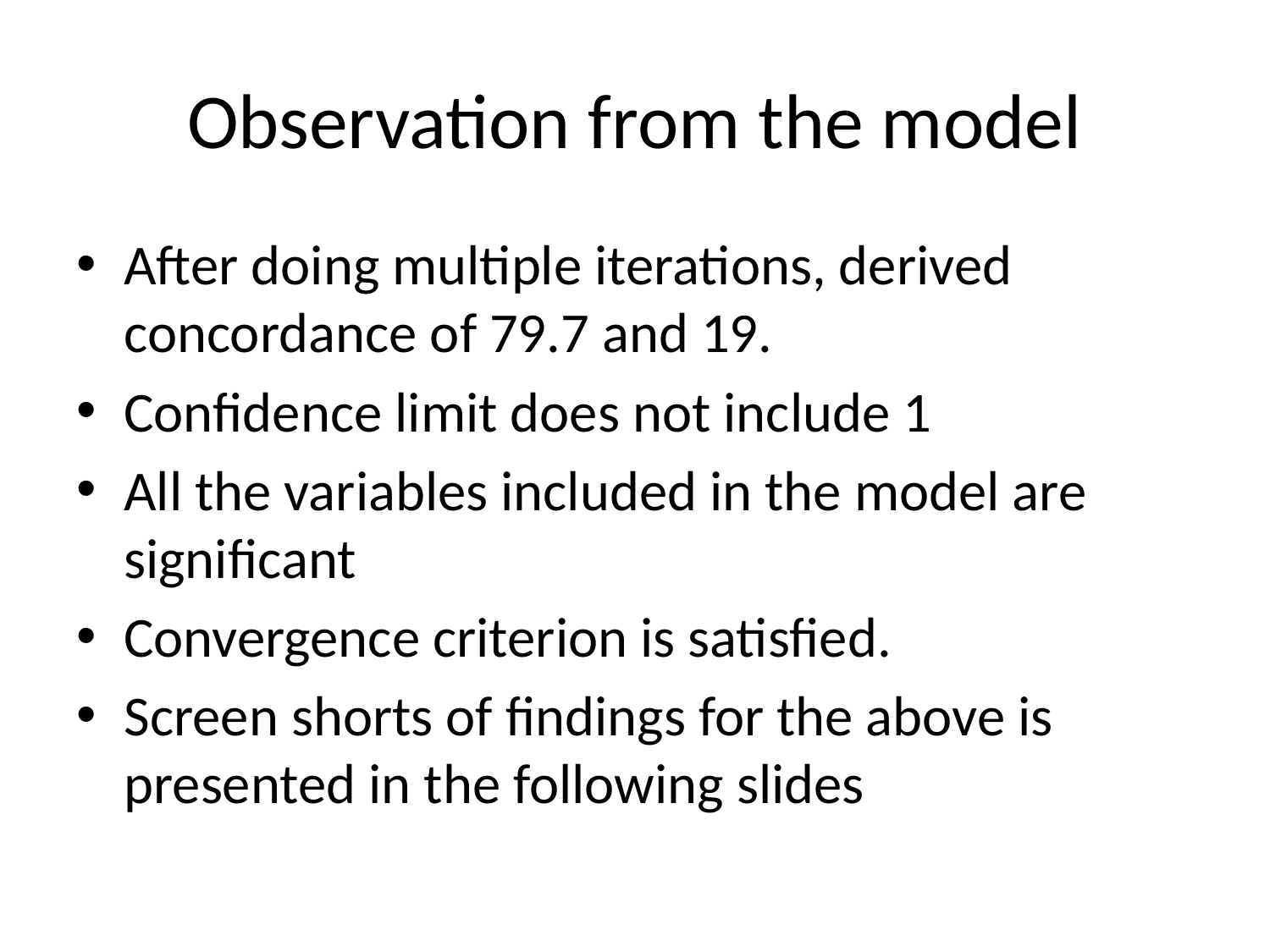

# Observation from the model
After doing multiple iterations, derived concordance of 79.7 and 19.
Confidence limit does not include 1
All the variables included in the model are significant
Convergence criterion is satisfied.
Screen shorts of findings for the above is presented in the following slides